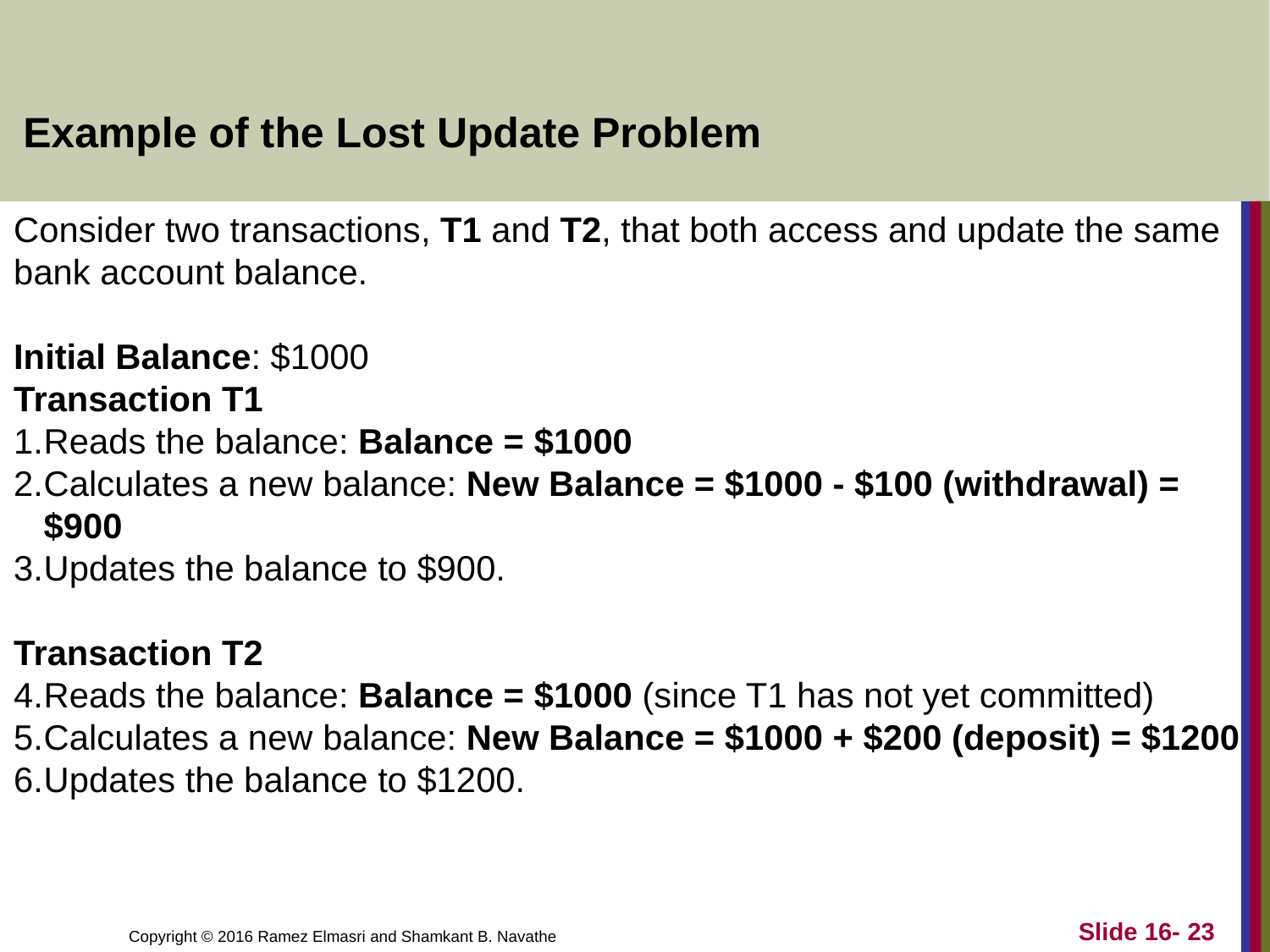

Example of the Lost Update Problem
Consider two transactions, T1 and T2, that both access and update the same bank account balance.

Initial Balance: $1000
Transaction T1
Reads the balance: Balance = $1000
Calculates a new balance: New Balance = $1000 - $100 (withdrawal) = $900
Updates the balance to $900.

Transaction T2
Reads the balance: Balance = $1000 (since T1 has not yet committed)
Calculates a new balance: New Balance = $1000 + $200 (deposit) = $1200
Updates the balance to $1200.
Slide 16- 23